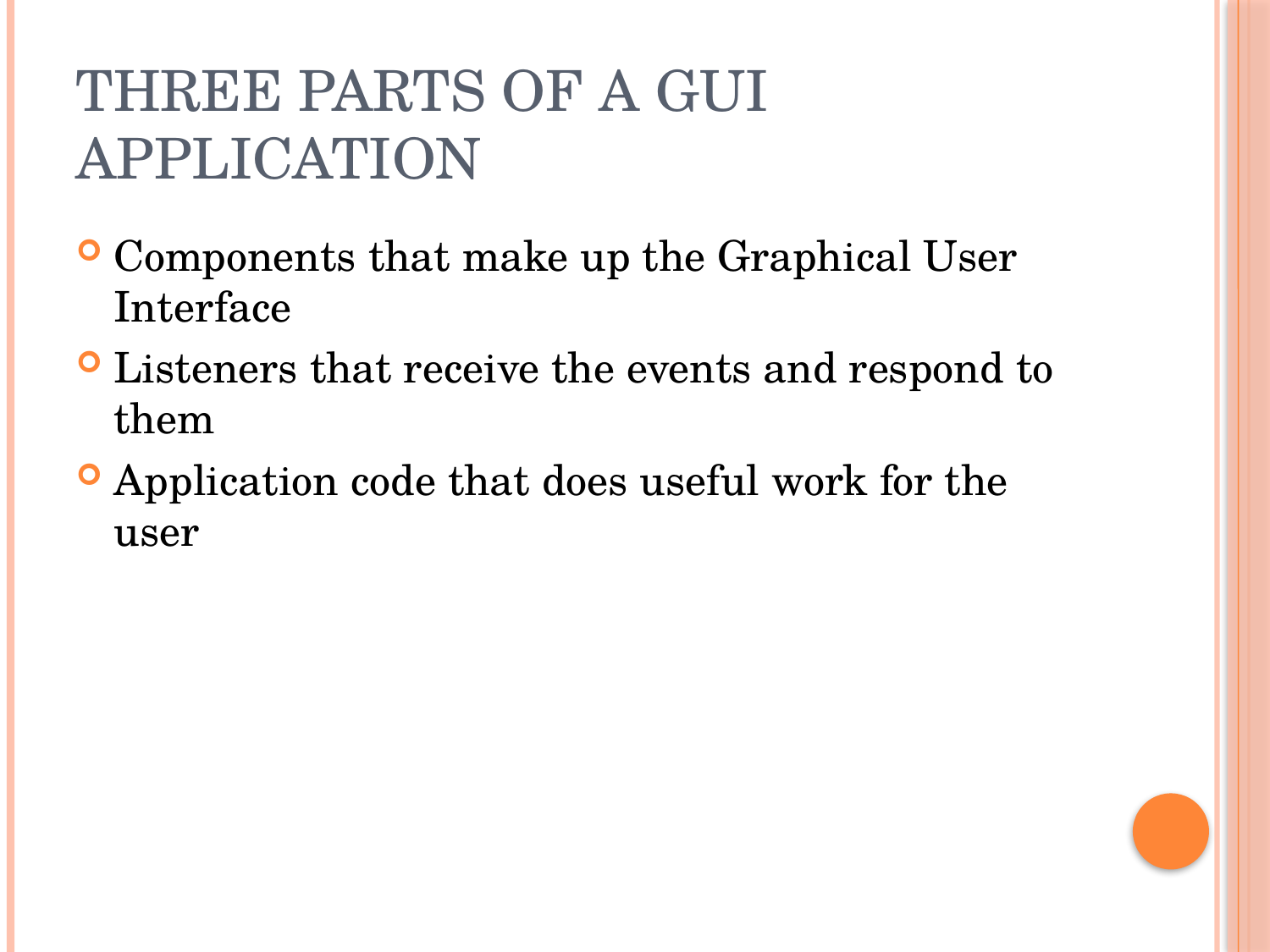

# Three Parts of a GUI Application
Components that make up the Graphical User Interface
Listeners that receive the events and respond to them
Application code that does useful work for the user